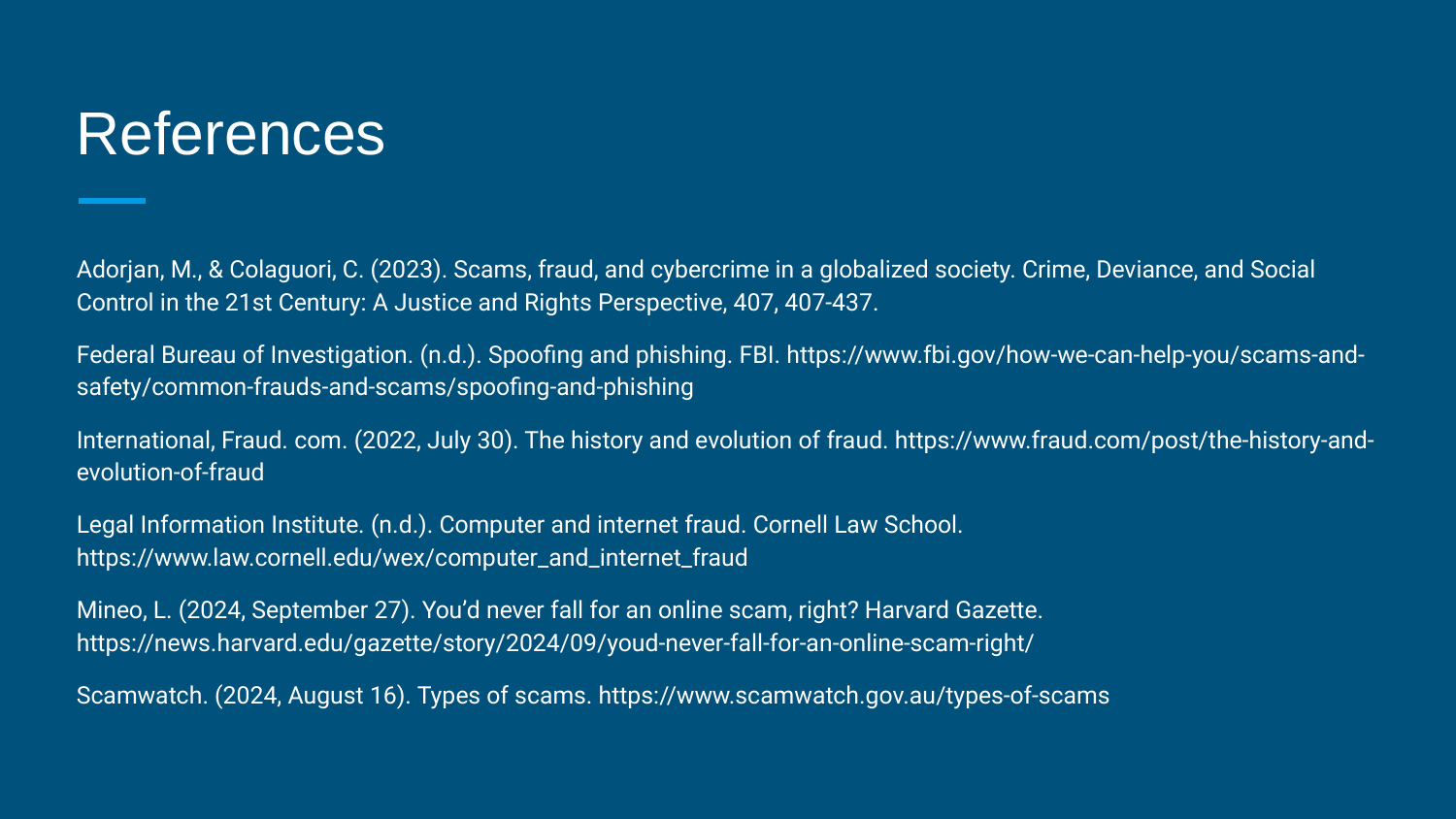

# References
Adorjan, M., & Colaguori, C. (2023). Scams, fraud, and cybercrime in a globalized society. Crime, Deviance, and Social Control in the 21st Century: A Justice and Rights Perspective, 407, 407-437.
Federal Bureau of Investigation. (n.d.). Spoofing and phishing. FBI. https://www.fbi.gov/how-we-can-help-you/scams-and-safety/common-frauds-and-scams/spoofing-and-phishing
International, Fraud. com. (2022, July 30). The history and evolution of fraud. https://www.fraud.com/post/the-history-and-evolution-of-fraud
Legal Information Institute. (n.d.). Computer and internet fraud. Cornell Law School. https://www.law.cornell.edu/wex/computer_and_internet_fraud
Mineo, L. (2024, September 27). You’d never fall for an online scam, right? Harvard Gazette. https://news.harvard.edu/gazette/story/2024/09/youd-never-fall-for-an-online-scam-right/
Scamwatch. (2024, August 16). Types of scams. https://www.scamwatch.gov.au/types-of-scams